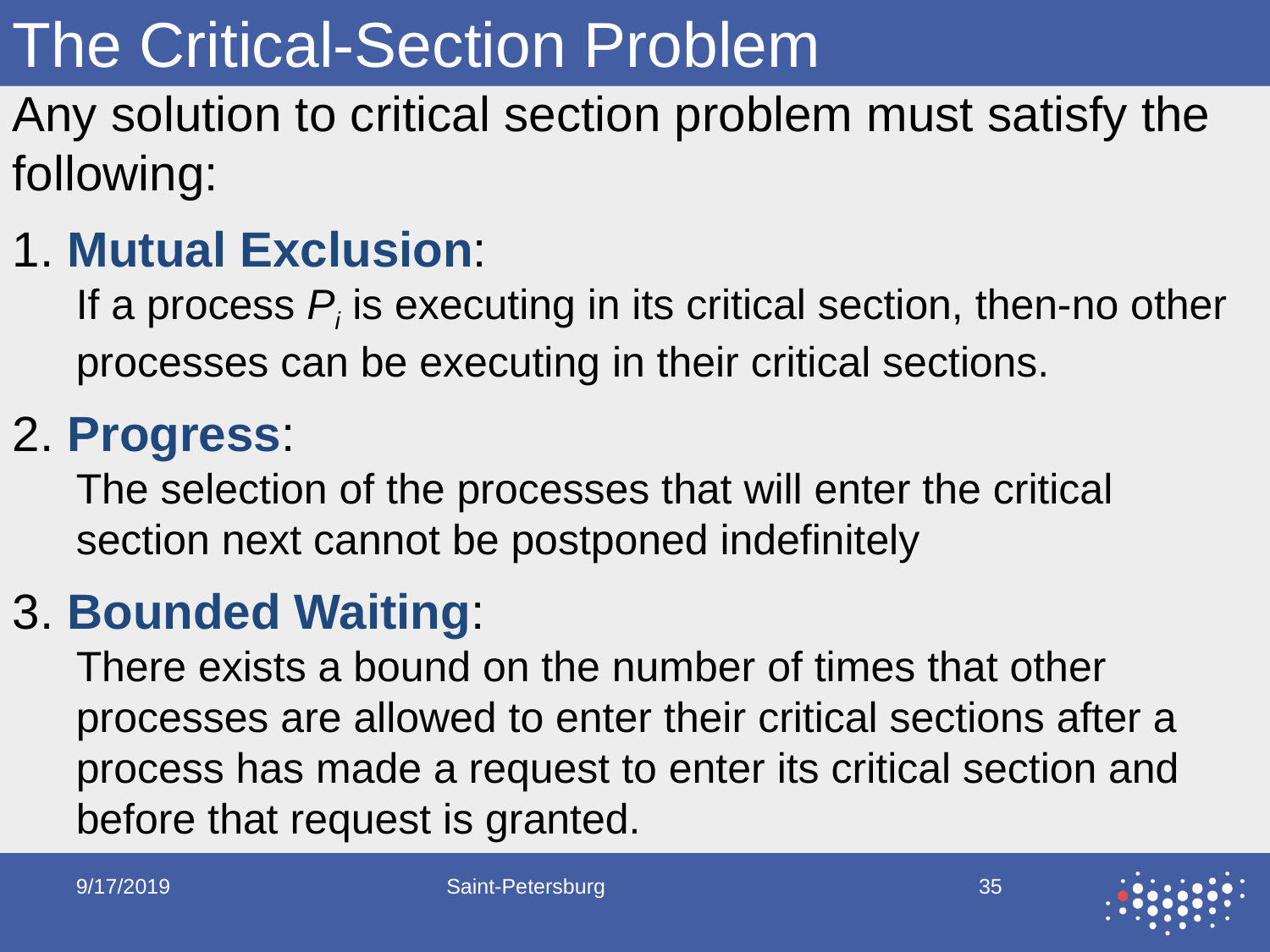

# The Critical-Section Problem

Any solution to critical section problem must satisfy the following:

1. Mutual Exclusion:
If a process Pi is executing in its critical section, then-no other processes can be executing in their critical sections.

2. Progress:
The selection of the processes that will enter the critical section next cannot be postponed indefinitely

3. Bounded Waiting:
There exists a bound on the number of times that other processes are allowed to enter their critical sections after a process has made a request to enter its critical section and before that request is granted.
9/17/2019
Saint-Petersburg
35